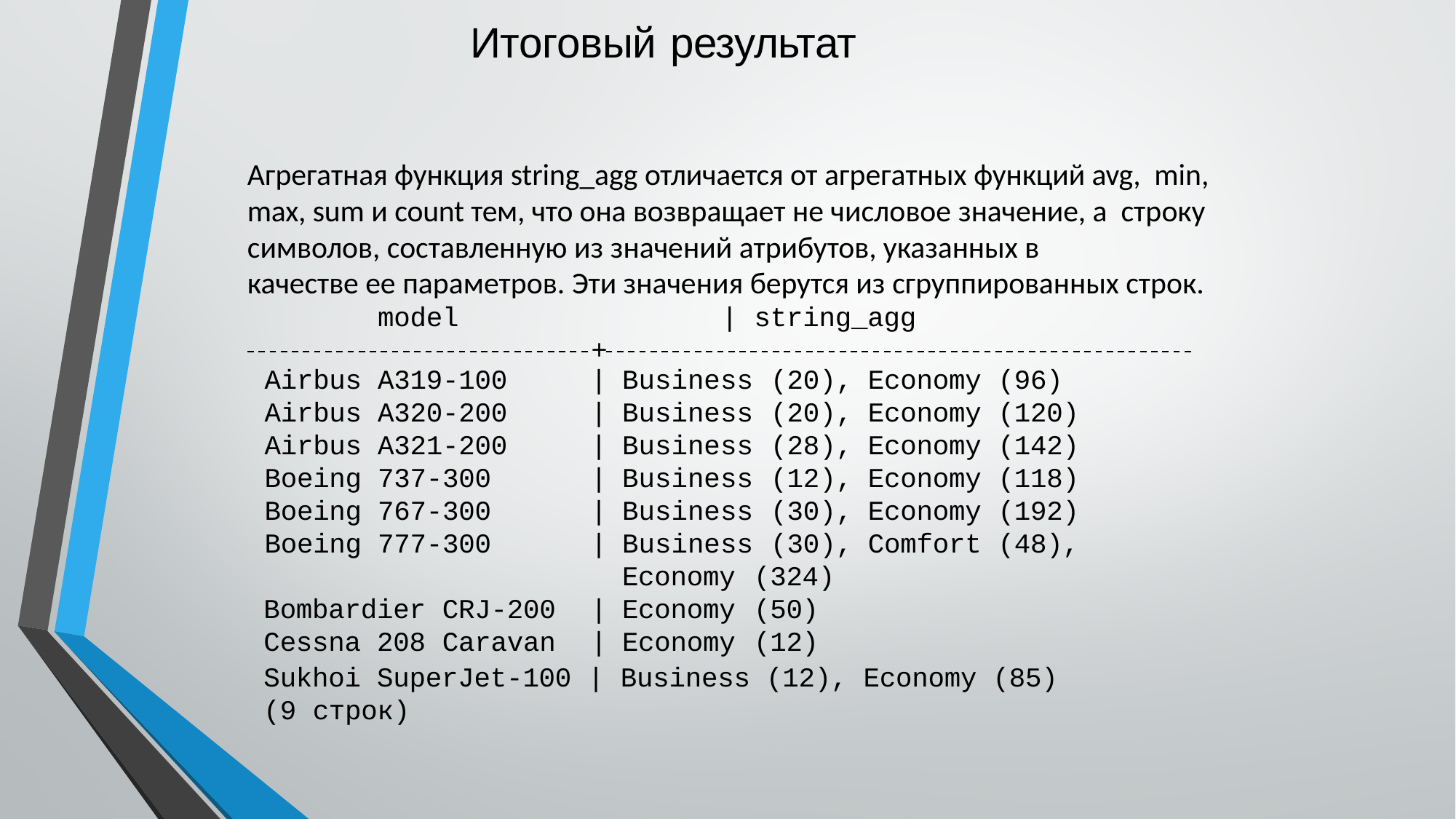

# Итоговый результат
Агрегатная функция string_agg отличается от агрегатных функций avg,  min, max, sum и count тем, что она возвращает не числовое значение, а  строку символов, составленную из значений атрибутов, указанных в
качестве ее параметров. Эти значения берутся из сгруппированных строк.
model	| string_agg
 	+

| Airbus | A319-100 | | | Business | (20), | Economy | (96) |
| --- | --- | --- | --- | --- | --- | --- |
| Airbus | A320-200 | | | Business | (20), | Economy | (120) |
| Airbus | A321-200 | | | Business | (28), | Economy | (142) |
| Boeing | 737-300 | | | Business | (12), | Economy | (118) |
| Boeing | 767-300 | | | Business | (30), | Economy | (192) |
| Boeing | 777-300 | | | Business | (30), | Comfort | (48), |
|  |  |  | Economy | (324) |  |  |
| Bombardier CRJ-200 |  | | | Economy | (50) |  |  |
| Cessna 208 Caravan |  | | | Economy | (12) |  |  |
Sukhoi SuperJet-100 | Business (12), Economy (85)  (9 строк)